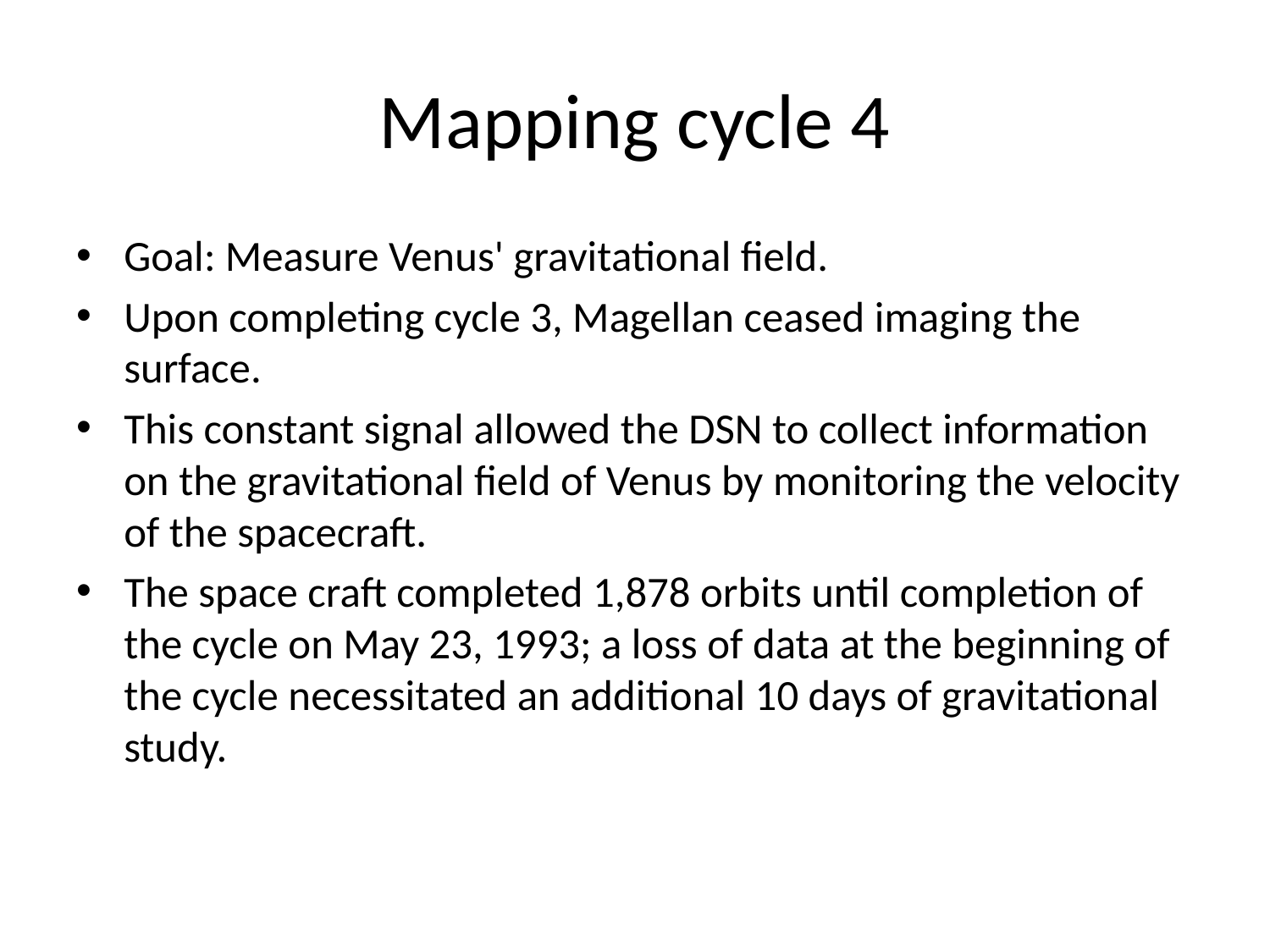

# Mapping cycle 4
Goal: Measure Venus' gravitational field.
Upon completing cycle 3, Magellan ceased imaging the surface.
This constant signal allowed the DSN to collect information on the gravitational field of Venus by monitoring the velocity of the spacecraft.
The space craft completed 1,878 orbits until completion of the cycle on May 23, 1993; a loss of data at the beginning of the cycle necessitated an additional 10 days of gravitational study.